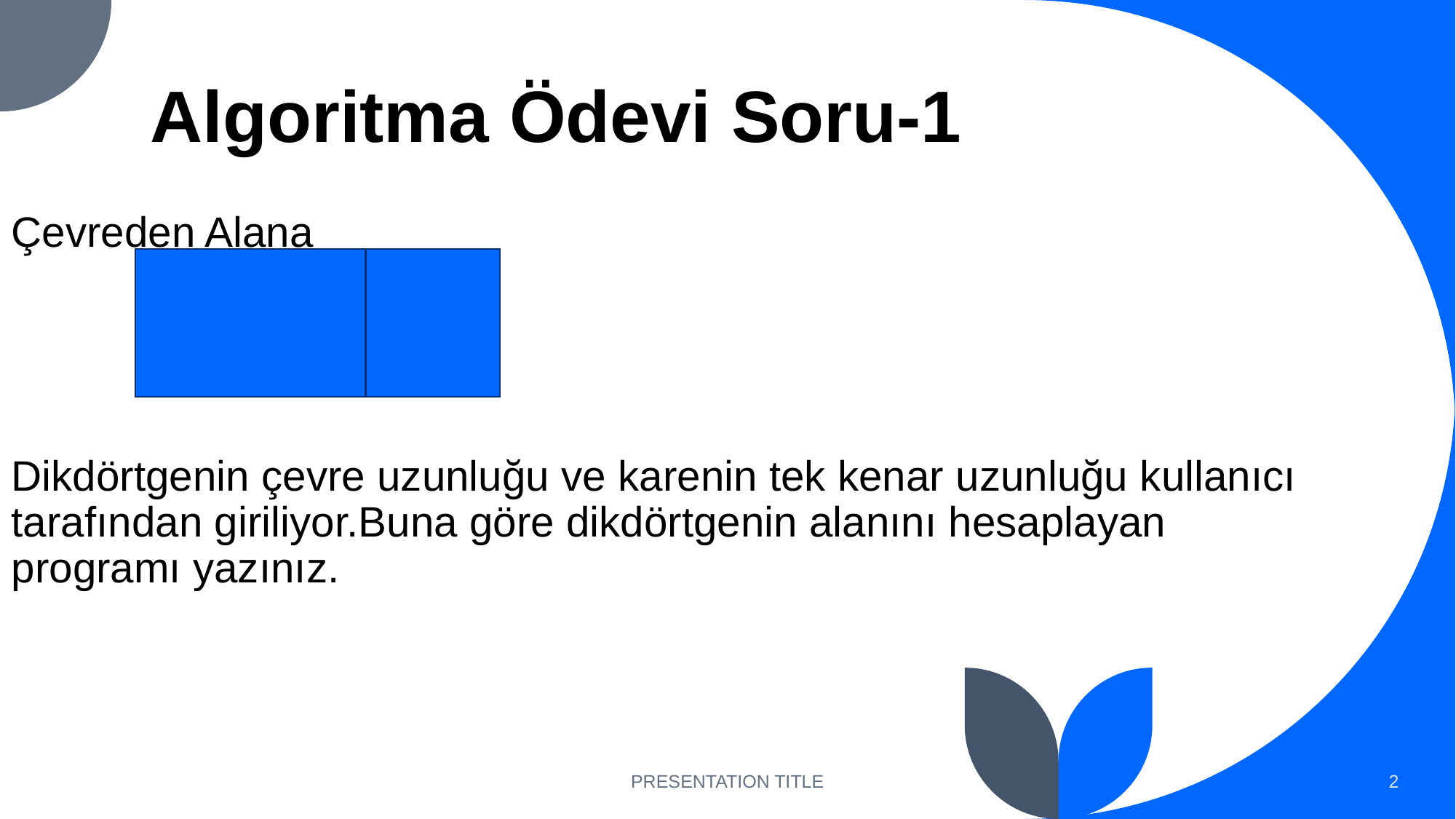

# Algoritma Ödevi Soru-1
Çevreden Alana

Dikdörtgenin çevre uzunluğu ve karenin tek kenar uzunluğu kullanıcı tarafından giriliyor.Buna göre dikdörtgenin alanını hesaplayan programı yazınız.

PRESENTATION TITLE
2